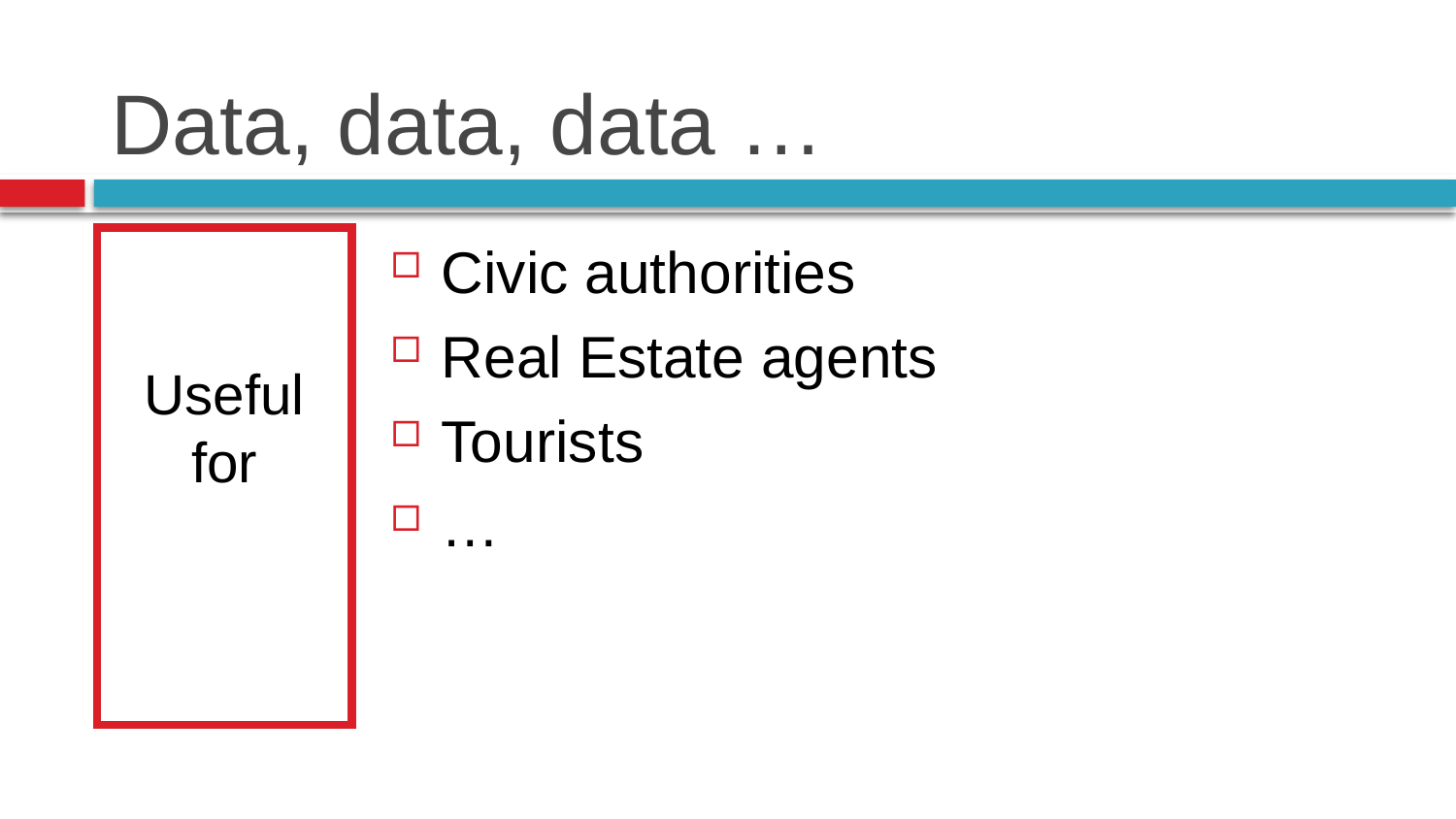

# Data, data, data …

Useful for
Civic authorities
Real Estate agents
Tourists
…